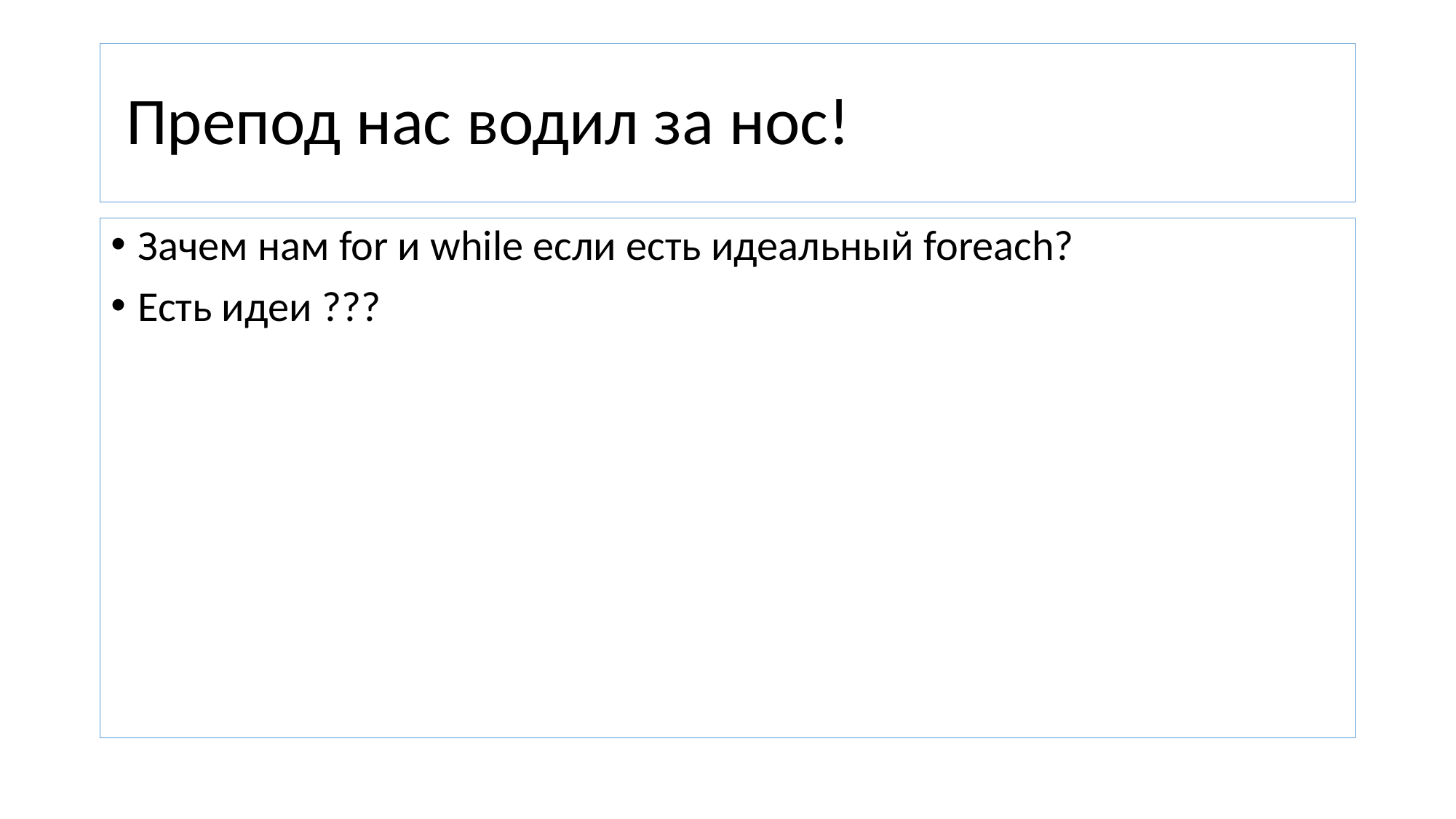

# Препод нас водил за нос!
Зачем нам for и whilе если есть идеальный foreach?
Есть идеи ???